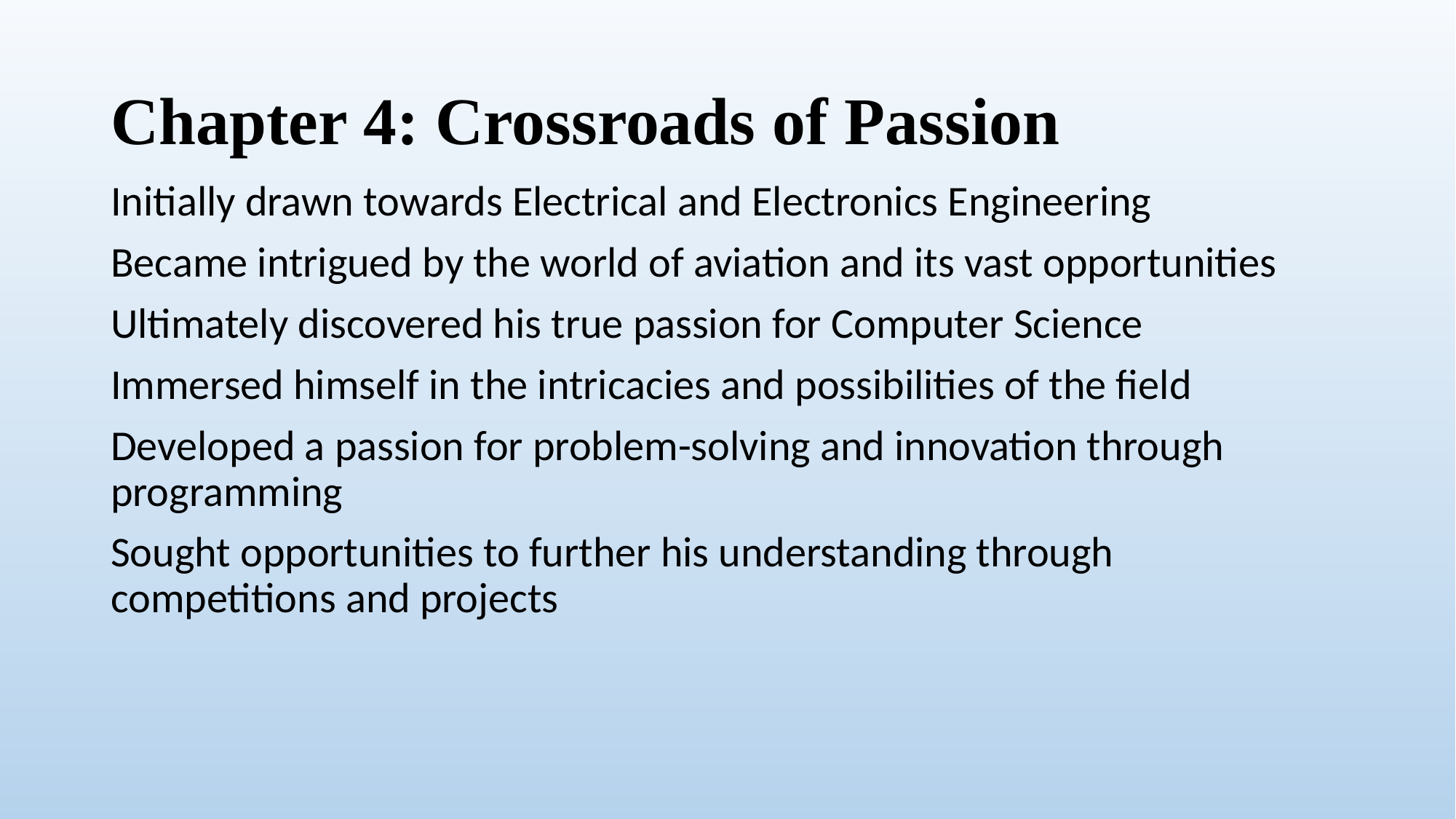

# Chapter 4: Crossroads of Passion
Initially drawn towards Electrical and Electronics Engineering
Became intrigued by the world of aviation and its vast opportunities
Ultimately discovered his true passion for Computer Science
Immersed himself in the intricacies and possibilities of the field
Developed a passion for problem-solving and innovation through programming
Sought opportunities to further his understanding through competitions and projects